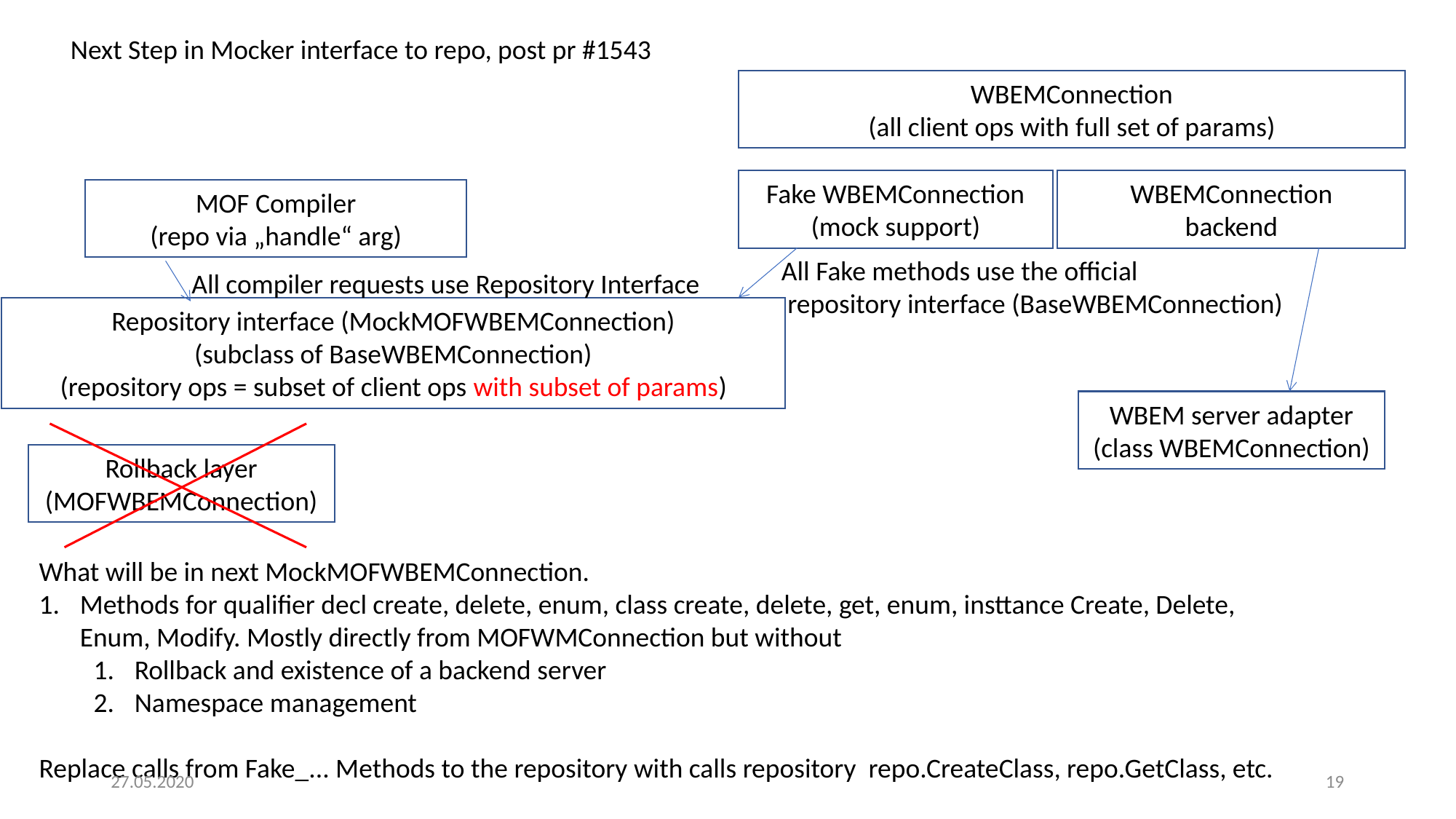

Next Step in Mocker interface to repo, post pr #1543
WBEMConnection
(all client ops with full set of params)
Fake WBEMConnection
(mock support)
WBEMConnection
backend
MOF Compiler
(repo via „handle“ arg)
All Fake methods use the official
 repository interface (BaseWBEMConnection)
All compiler requests use Repository Interface
Repository interface (MockMOFWBEMConnection)
(subclass of BaseWBEMConnection)
(repository ops = subset of client ops with subset of params)
WBEM server adapter
(class WBEMConnection)
Rollback layer
(MOFWBEMConnection)
What will be in next MockMOFWBEMConnection.
Methods for qualifier decl create, delete, enum, class create, delete, get, enum, insttance Create, Delete, Enum, Modify. Mostly directly from MOFWMConnection but without
Rollback and existence of a backend server
Namespace management

Replace calls from Fake_... Methods to the repository with calls repository  repo.CreateClass, repo.GetClass, etc.
27.05.2020
19